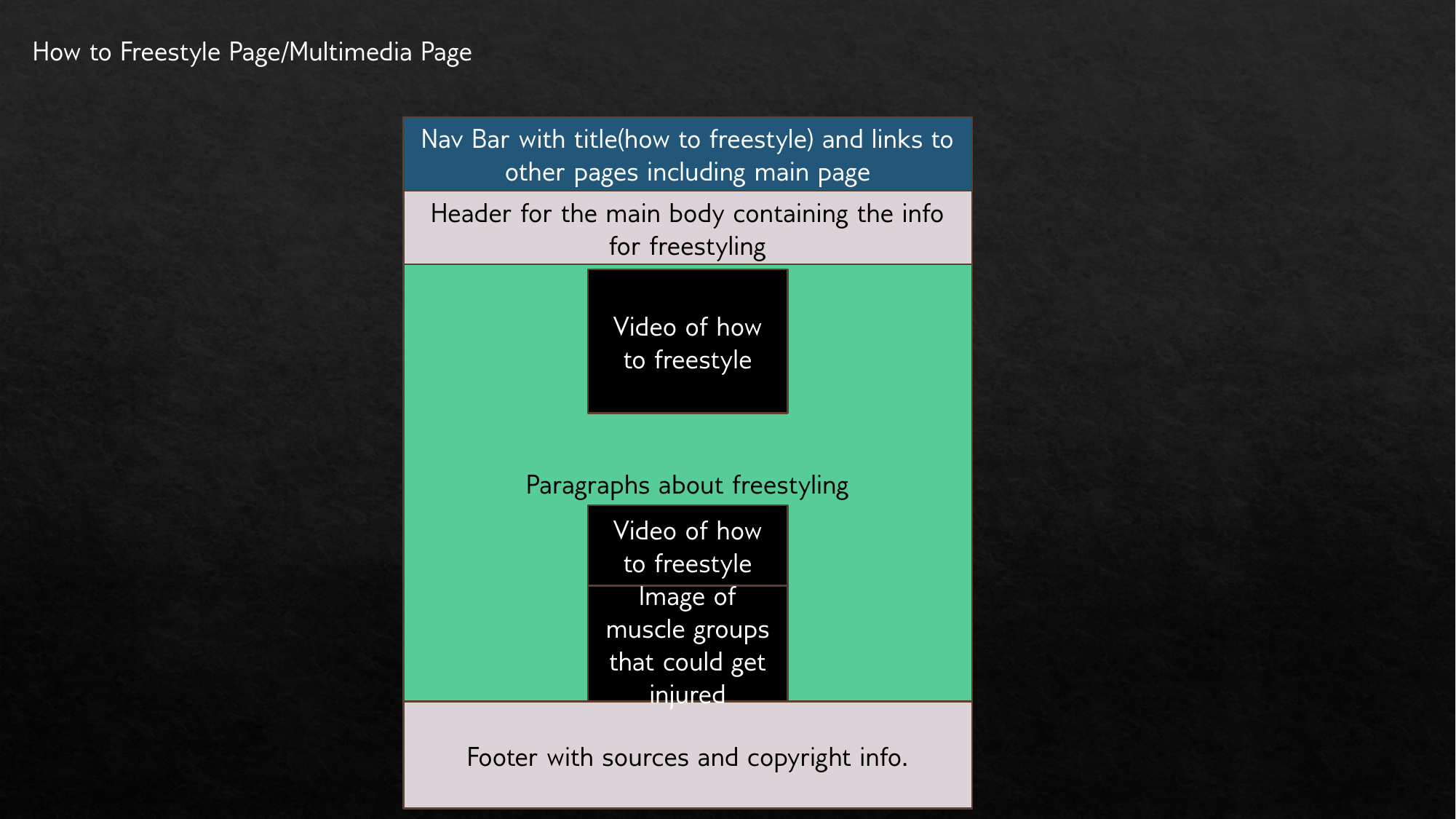

How to Freestyle Page/Multimedia Page

Nav Bar with title(how to freestyle) and links to other pages including main page
Header for the main body containing the info for freestyling
Paragraphs about freestyling
Video of how to freestyle
Video of how to freestyle
Image of muscle groups that could get injured
Footer with sources and copyright info.